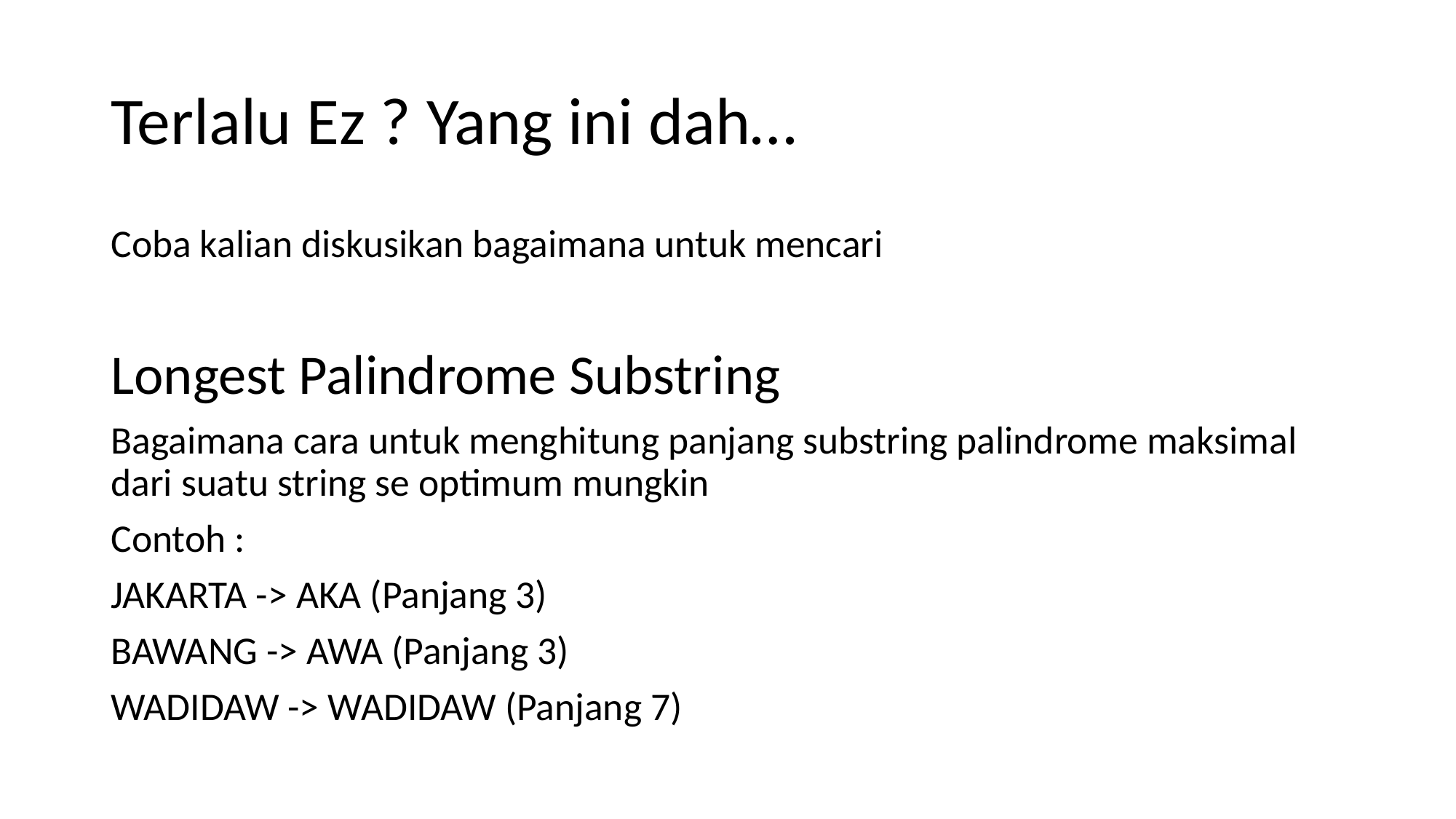

# Terlalu Ez ? Yang ini dah…
Coba kalian diskusikan bagaimana untuk mencari
Longest Palindrome Substring
Bagaimana cara untuk menghitung panjang substring palindrome maksimal dari suatu string se optimum mungkin
Contoh :
JAKARTA -> AKA (Panjang 3)
BAWANG -> AWA (Panjang 3)
WADIDAW -> WADIDAW (Panjang 7)